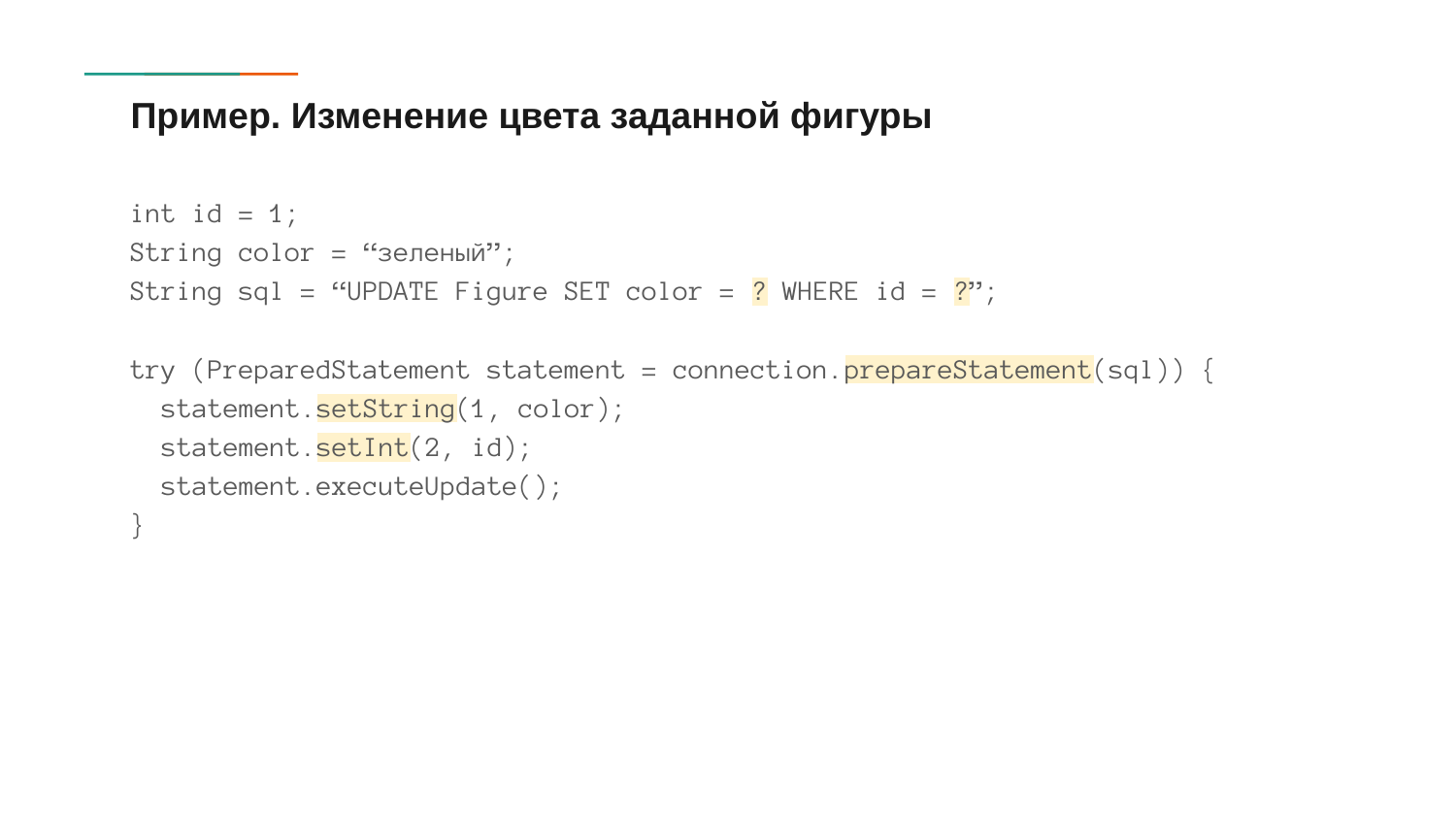

# Пример. Изменение цвета заданной фигуры
int id = 1;
String color = “зеленый”;
String sql = “UPDATE Figure SET color = ? WHERE id = ?”;

try (PreparedStatement statement = connection.prepareStatement(sql)) {
  statement.setString(1, color);
  statement.setInt(2, id);
  statement.executeUpdate();
}